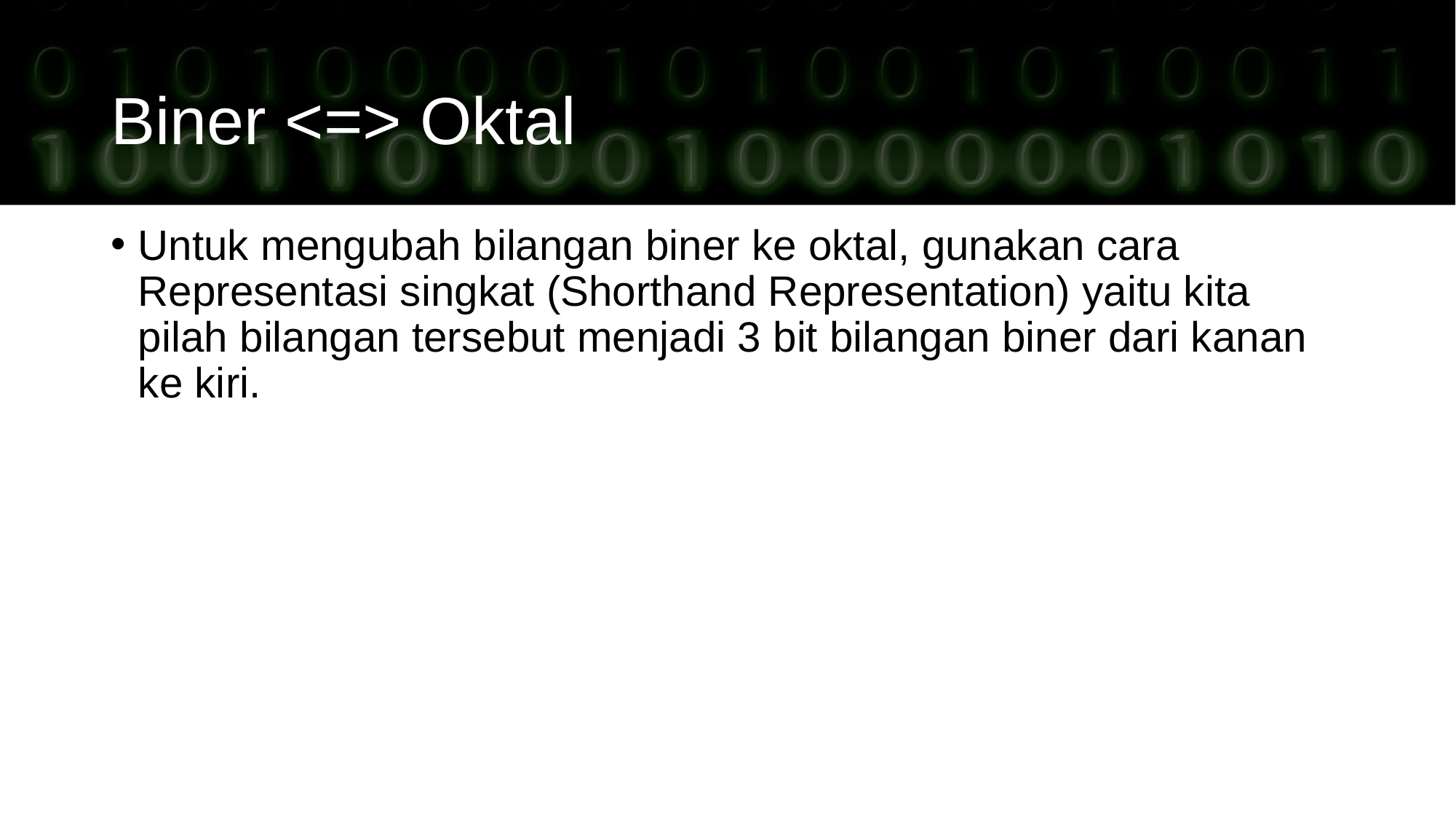

# Biner <=> Oktal
Untuk mengubah bilangan biner ke oktal, gunakan cara Representasi singkat (Shorthand Representation) yaitu kita pilah bilangan tersebut menjadi 3 bit bilangan biner dari kanan ke kiri.